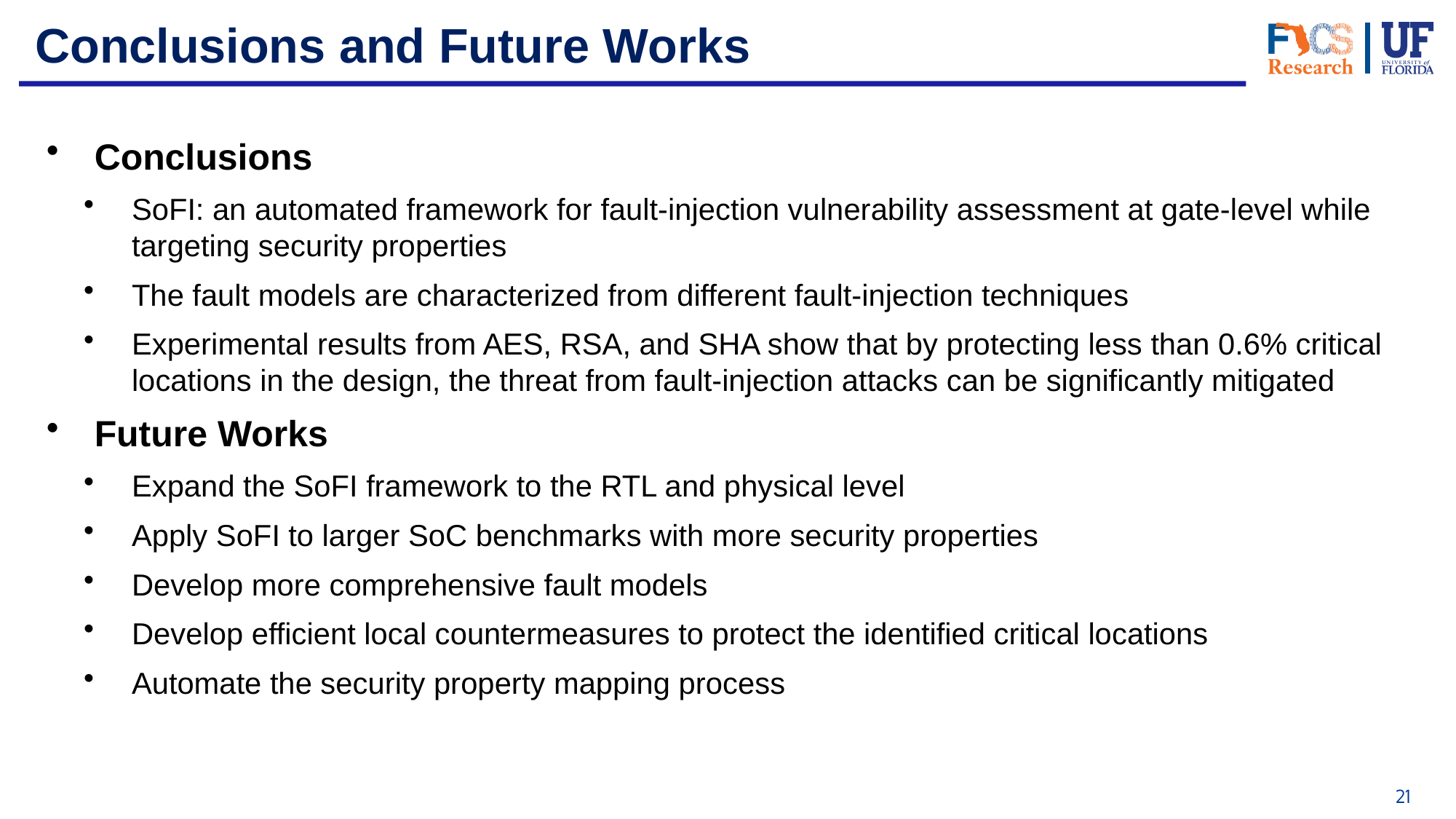

# Conclusions and Future Works
Conclusions
SoFI: an automated framework for fault-injection vulnerability assessment at gate-level while targeting security properties
The fault models are characterized from different fault-injection techniques
Experimental results from AES, RSA, and SHA show that by protecting less than 0.6% critical locations in the design, the threat from fault-injection attacks can be significantly mitigated
Future Works
Expand the SoFI framework to the RTL and physical level
Apply SoFI to larger SoC benchmarks with more security properties
Develop more comprehensive fault models
Develop efficient local countermeasures to protect the identified critical locations
Automate the security property mapping process
21